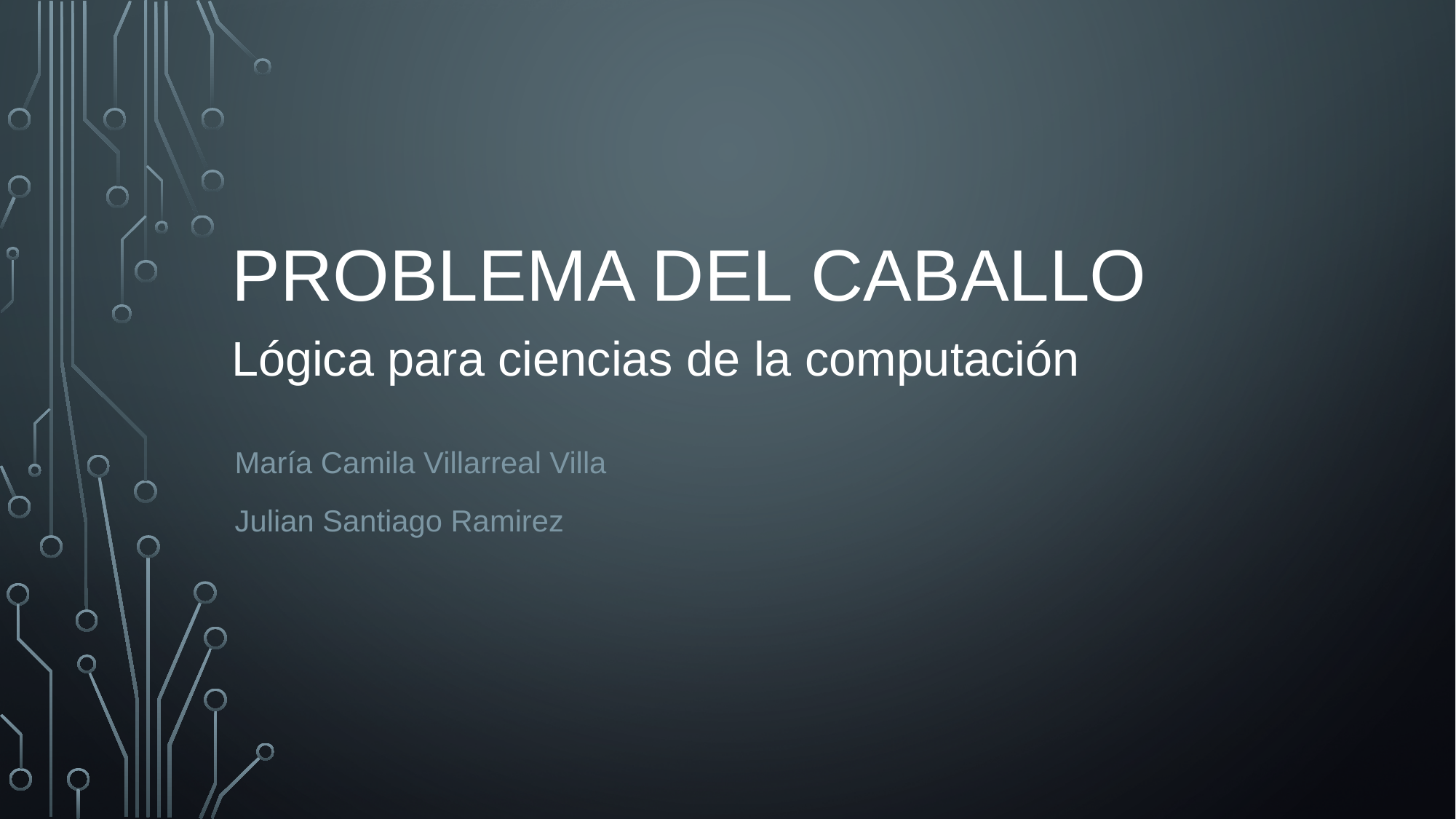

# Problema del caballo
Lógica para ciencias de la computación
María Camila Villarreal Villa
Julian Santiago Ramirez